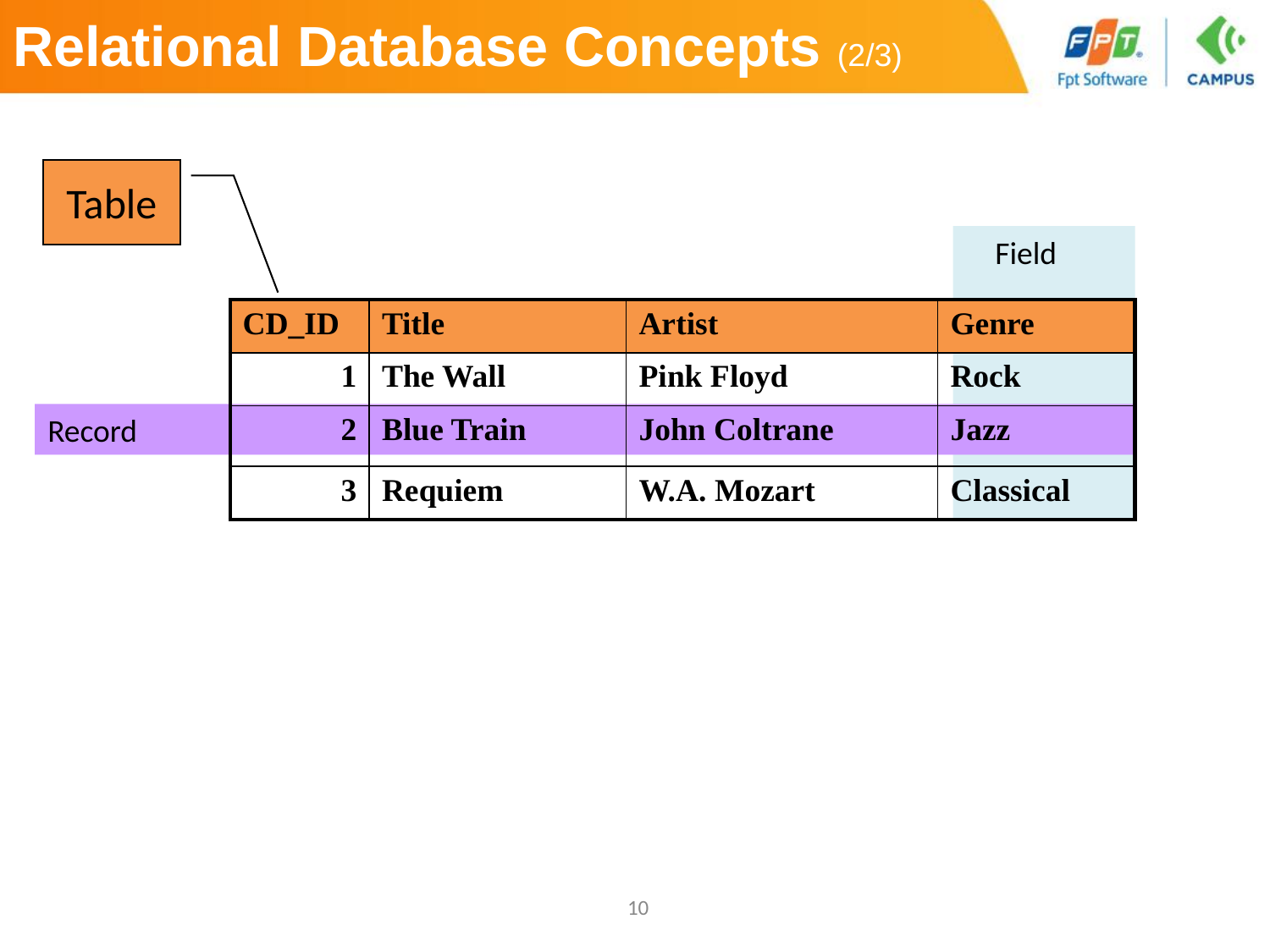

# Relational Database Concepts (2/3)
Table
Field

| CD\_ID | Title | Artist | Genre |
| --- | --- | --- | --- |
| 1 | The Wall | Pink Floyd | Rock |
| 2 | Blue Train | John Coltrane | Jazz |
| 3 | Requiem | W.A. Mozart | Classical |
Record
10